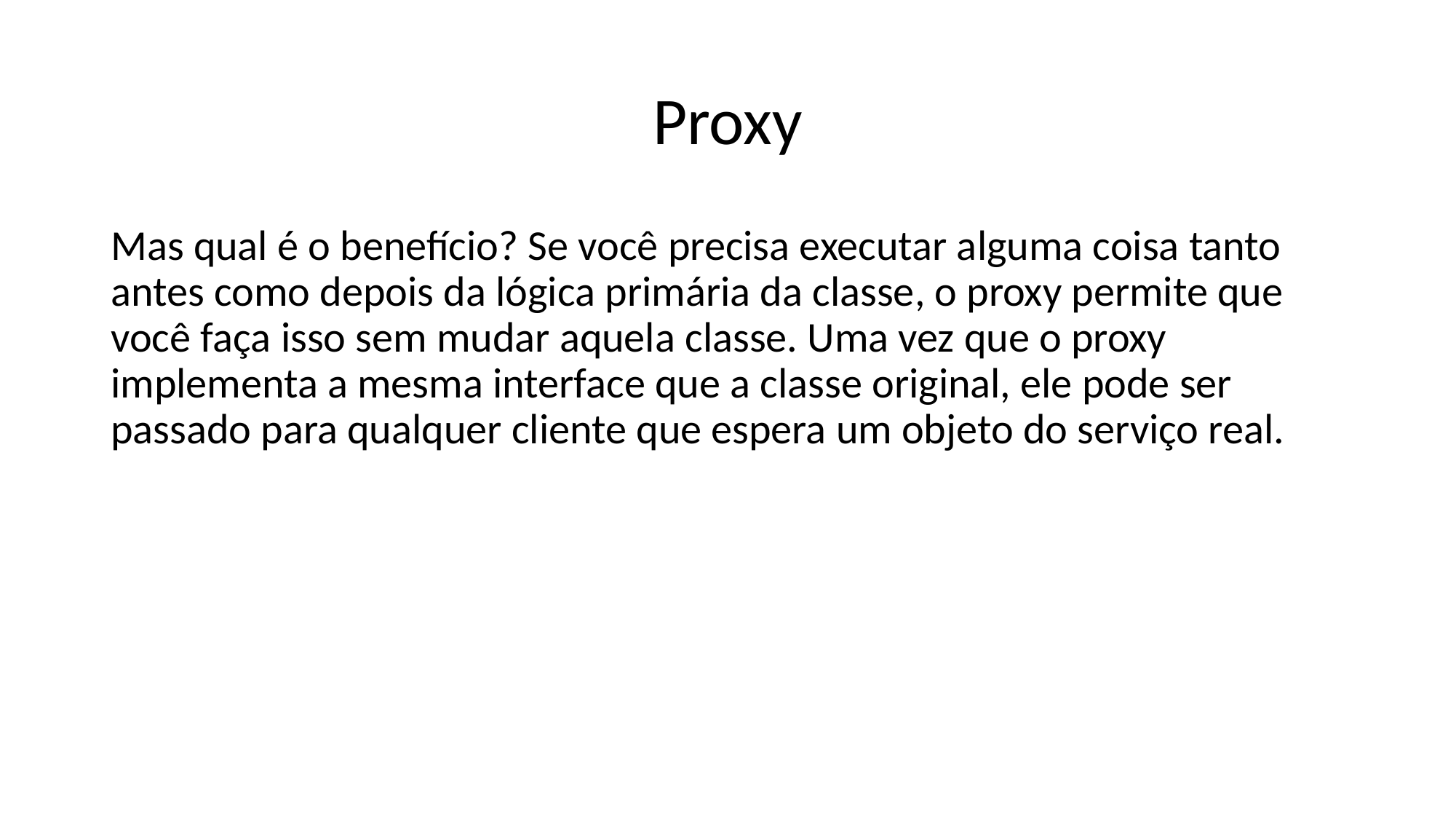

# Proxy
Mas qual é o benefício? Se você precisa executar alguma coisa tanto antes como depois da lógica primária da classe, o proxy permite que você faça isso sem mudar aquela classe. Uma vez que o proxy implementa a mesma interface que a classe original, ele pode ser passado para qualquer cliente que espera um objeto do serviço real.